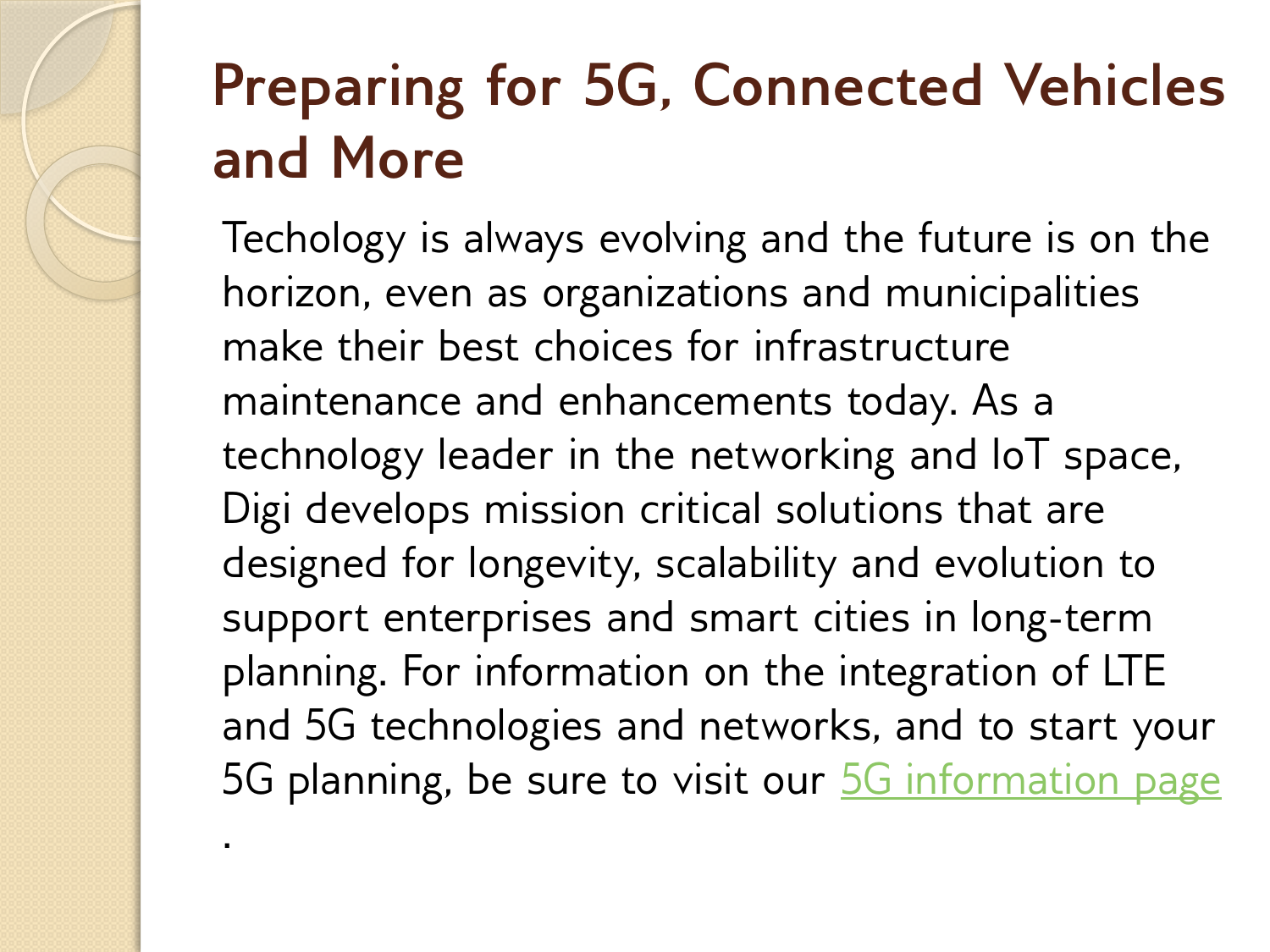

# Preparing for 5G, Connected Vehicles and More
Techology is always evolving and the future is on the horizon, even as organizations and municipalities make their best choices for infrastructure maintenance and enhancements today. As a technology leader in the networking and IoT space, Digi develops mission critical solutions that are designed for longevity, scalability and evolution to support enterprises and smart cities in long-term planning. For information on the integration of LTE and 5G technologies and networks, and to start your 5G planning, be sure to visit our 5G information page.